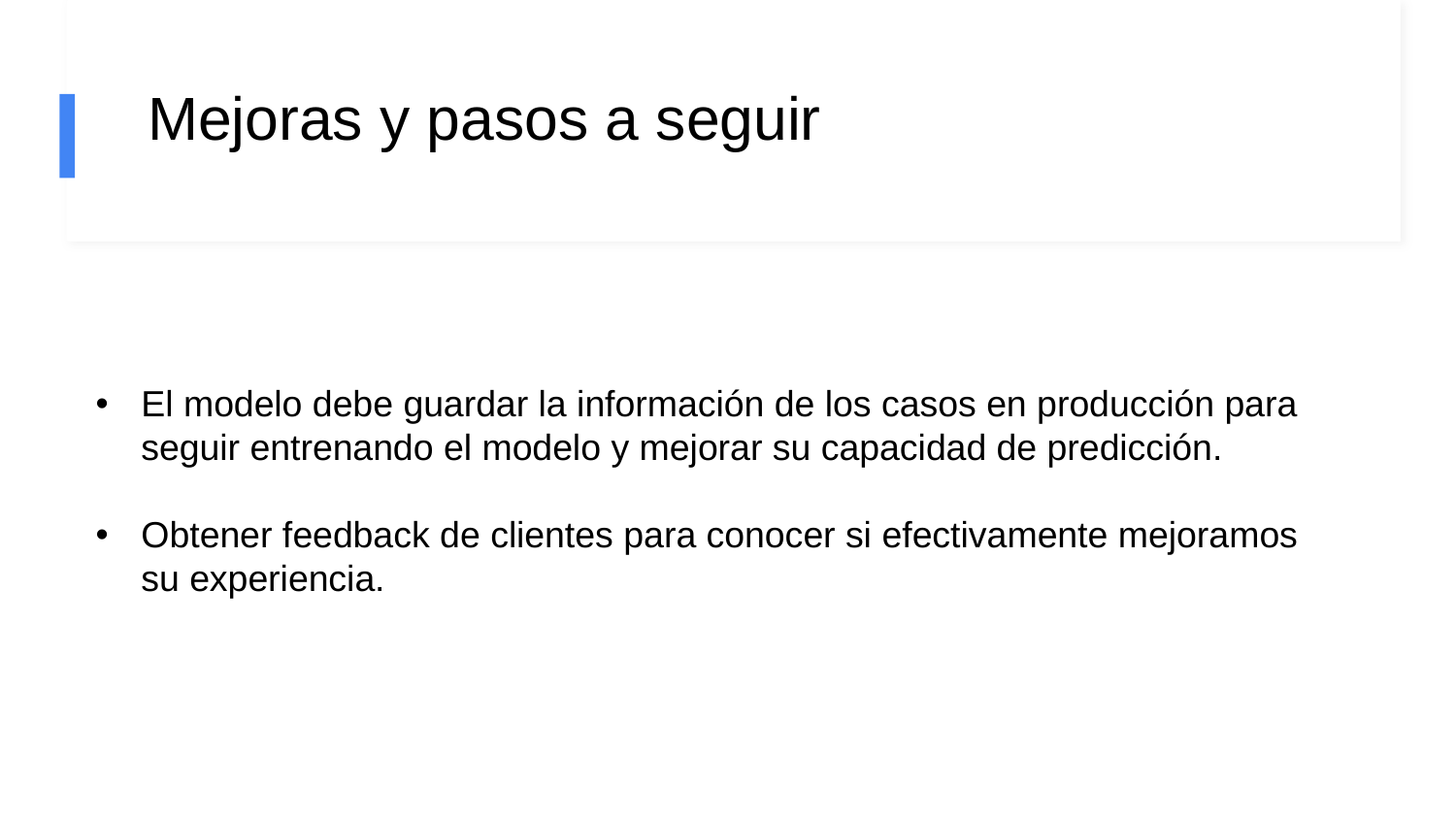

# Mejoras y pasos a seguir
El modelo debe guardar la información de los casos en producción para seguir entrenando el modelo y mejorar su capacidad de predicción.

Obtener feedback de clientes para conocer si efectivamente mejoramos su experiencia.